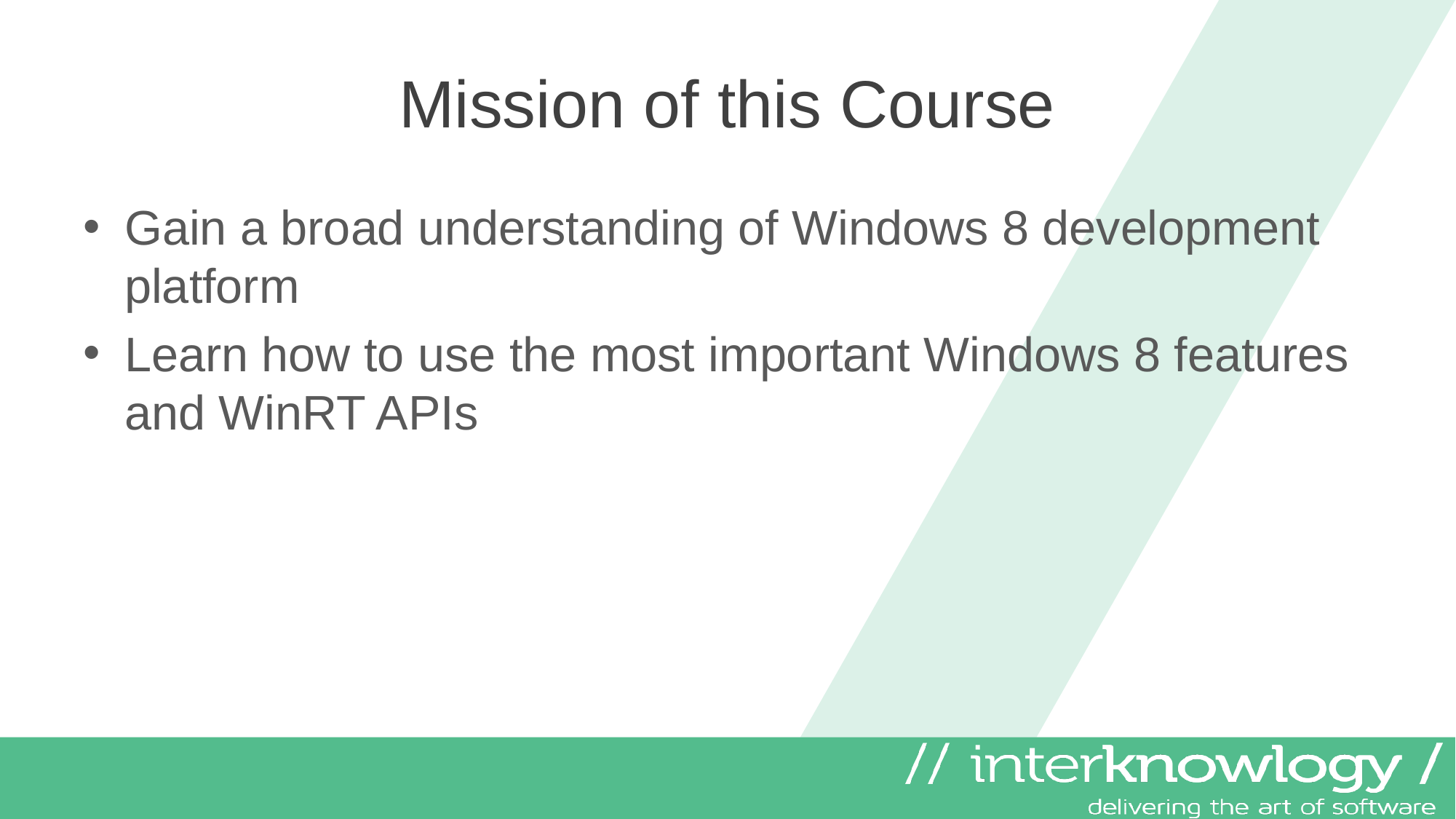

# Mission of this Course
Gain a broad understanding of Windows 8 development platform
Learn how to use the most important Windows 8 features and WinRT APIs